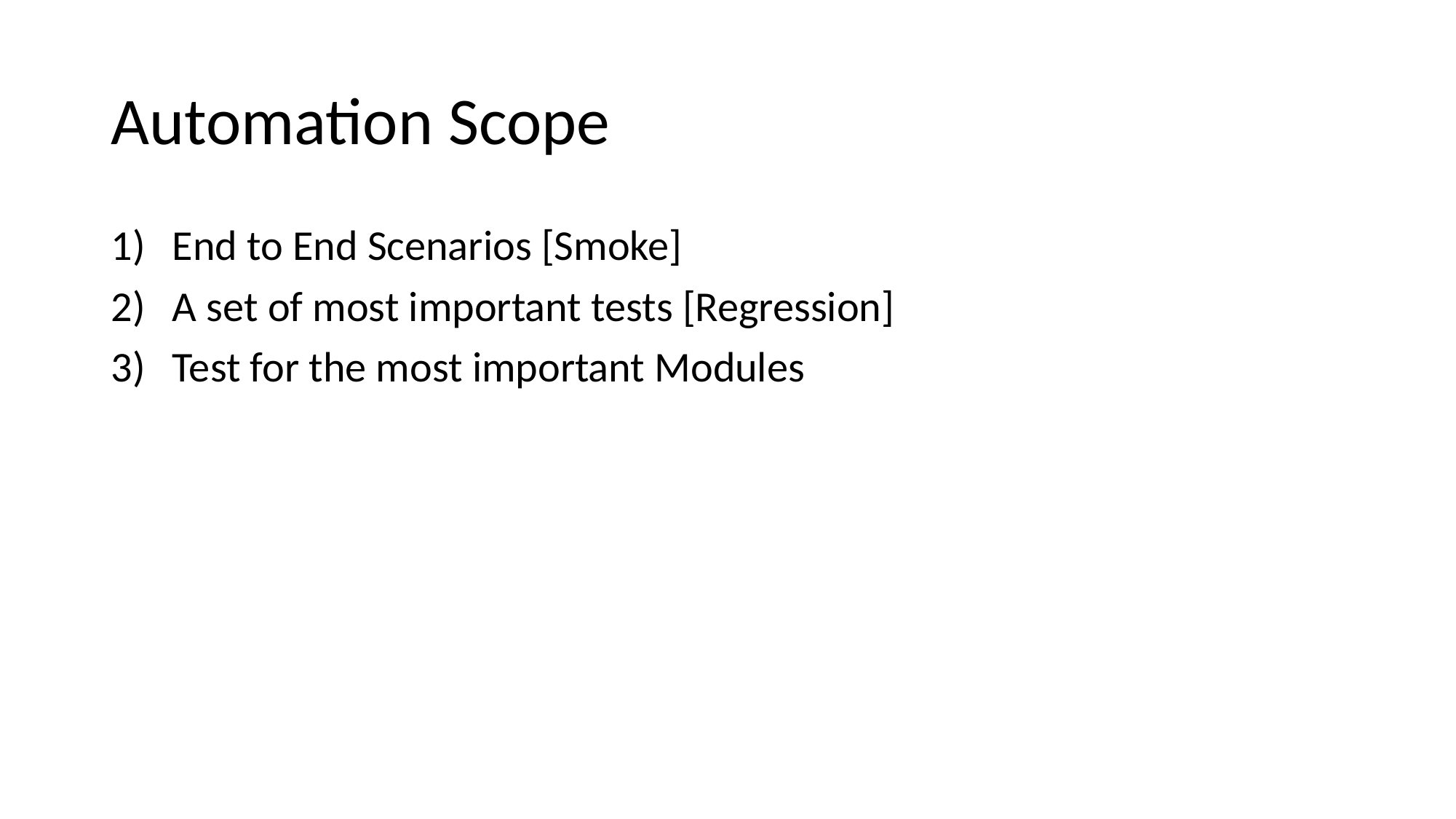

# Automation Scope
End to End Scenarios [Smoke]
A set of most important tests [Regression]
Test for the most important Modules